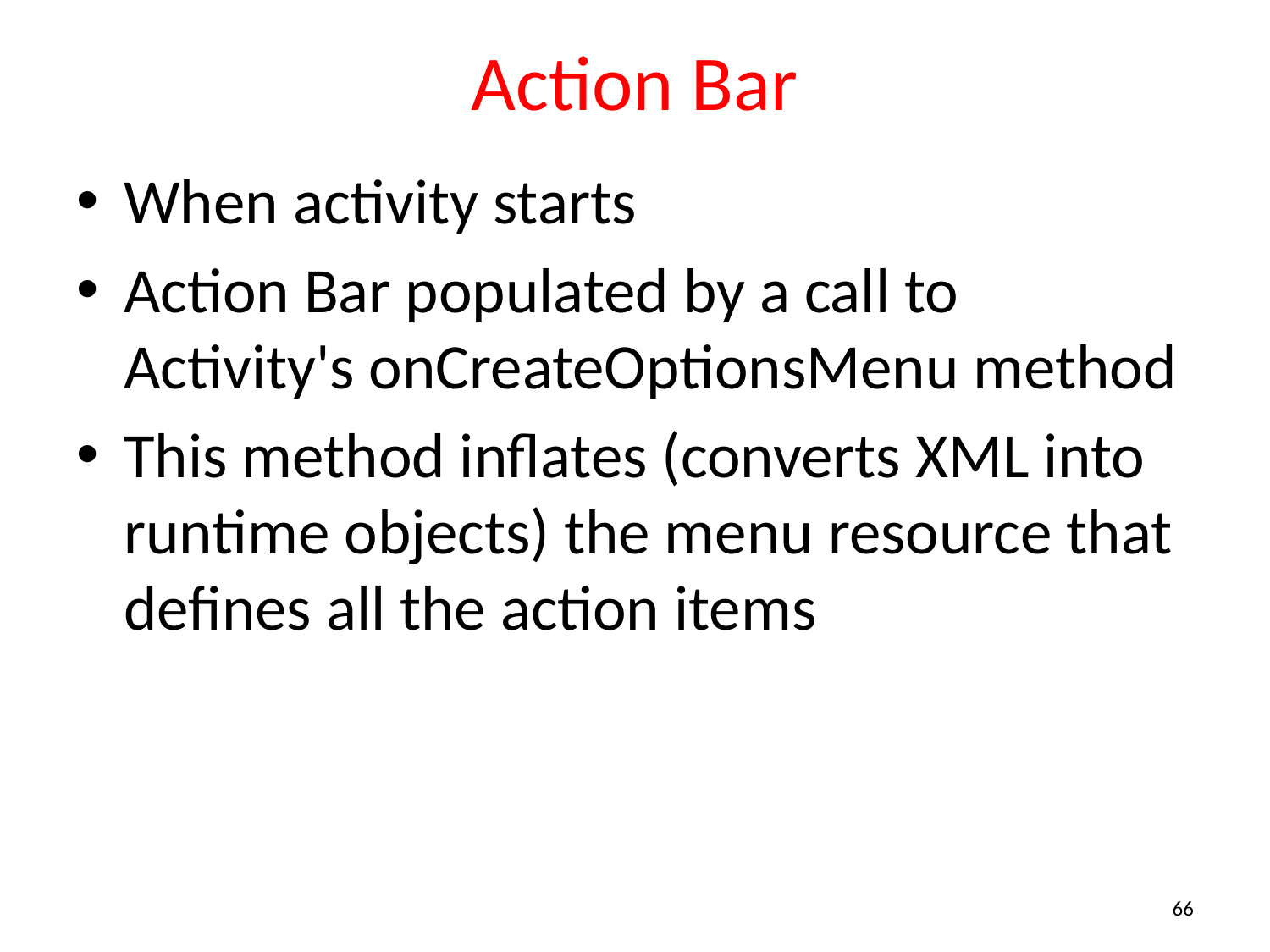

# Action Bar
When activity starts
Action Bar populated by a call to Activity's onCreateOptionsMenu method
This method inflates (converts XML into runtime objects) the menu resource that defines all the action items
66